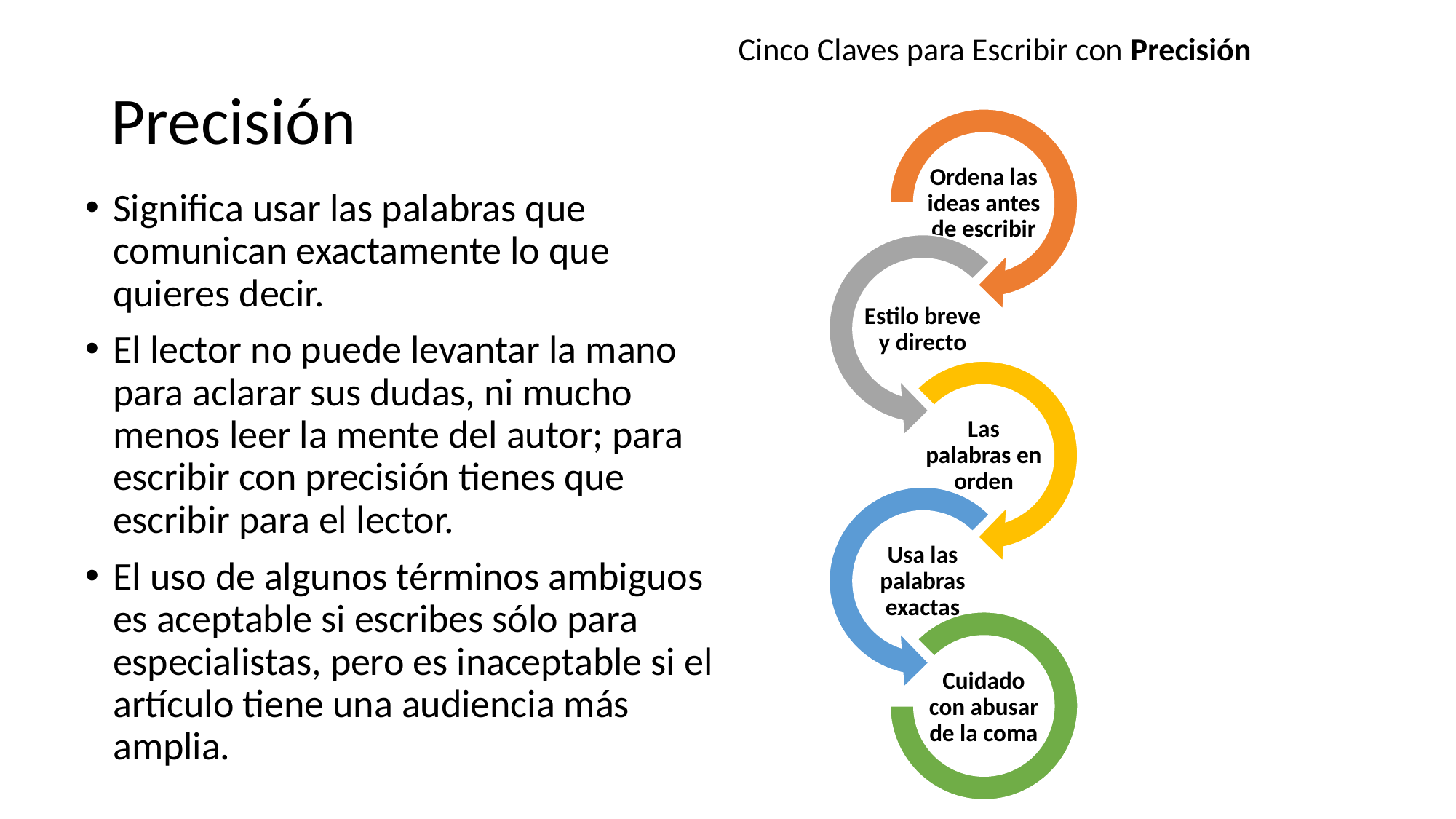

Cinco Claves para Escribir con Precisión
# Precisión
Ordena las ideas antes de escribir
Estilo breve y directo
Las palabras en orden
Usa las palabras exactas
Cuidado con abusar de la coma
Significa usar las palabras que comunican exactamente lo que quieres decir.
El lector no puede levantar la mano para aclarar sus dudas, ni mucho menos leer la mente del autor; para escribir con precisión tienes que escribir para el lector.
El uso de algunos términos ambiguos es aceptable si escribes sólo para especialistas, pero es inaceptable si el artículo tiene una audiencia más amplia.